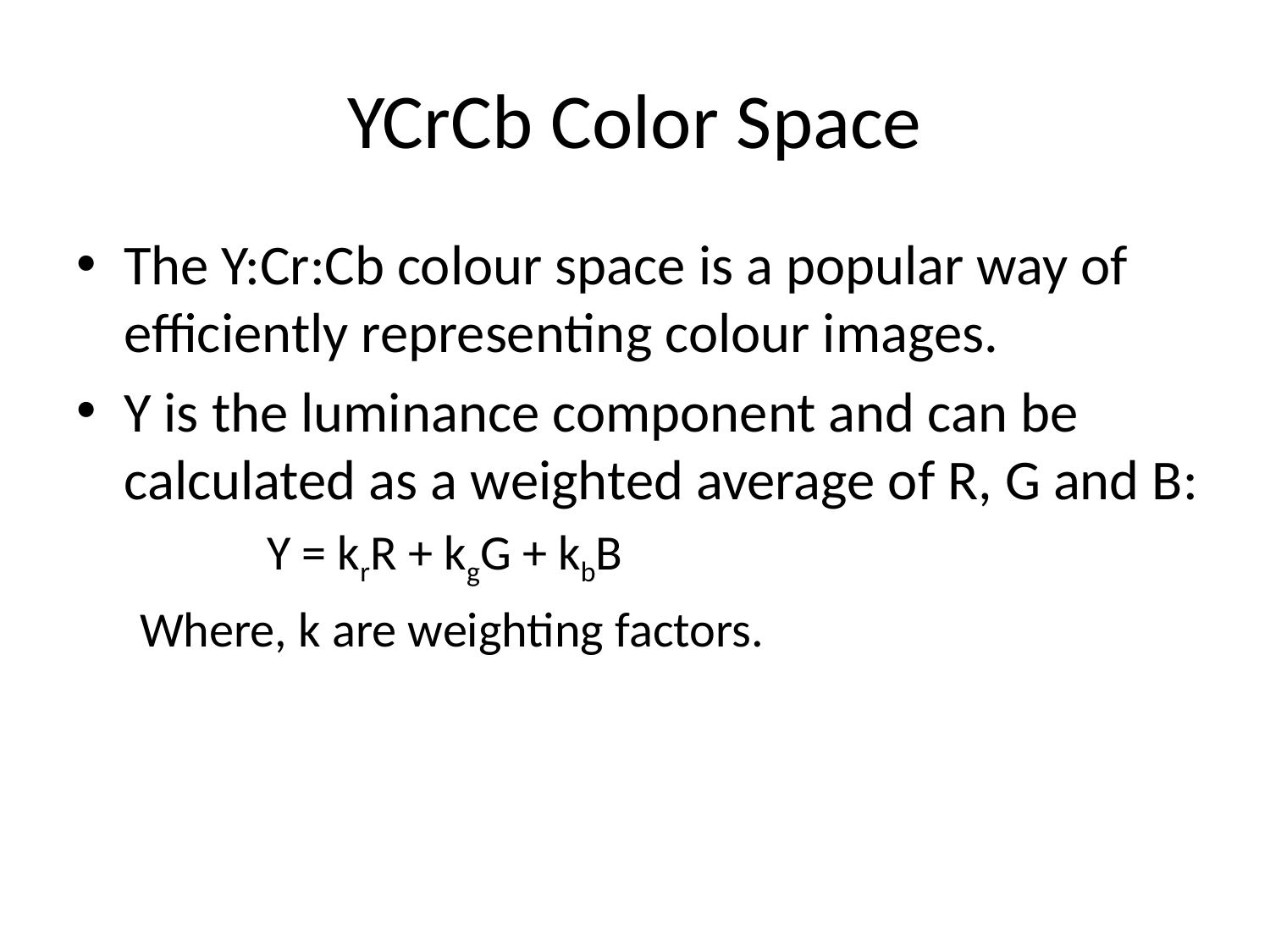

# YCrCb Color Space
The Y:Cr:Cb colour space is a popular way of efficiently representing colour images.
Y is the luminance component and can be calculated as a weighted average of R, G and B:
	Y = krR + kgG + kbB
Where, k are weighting factors.